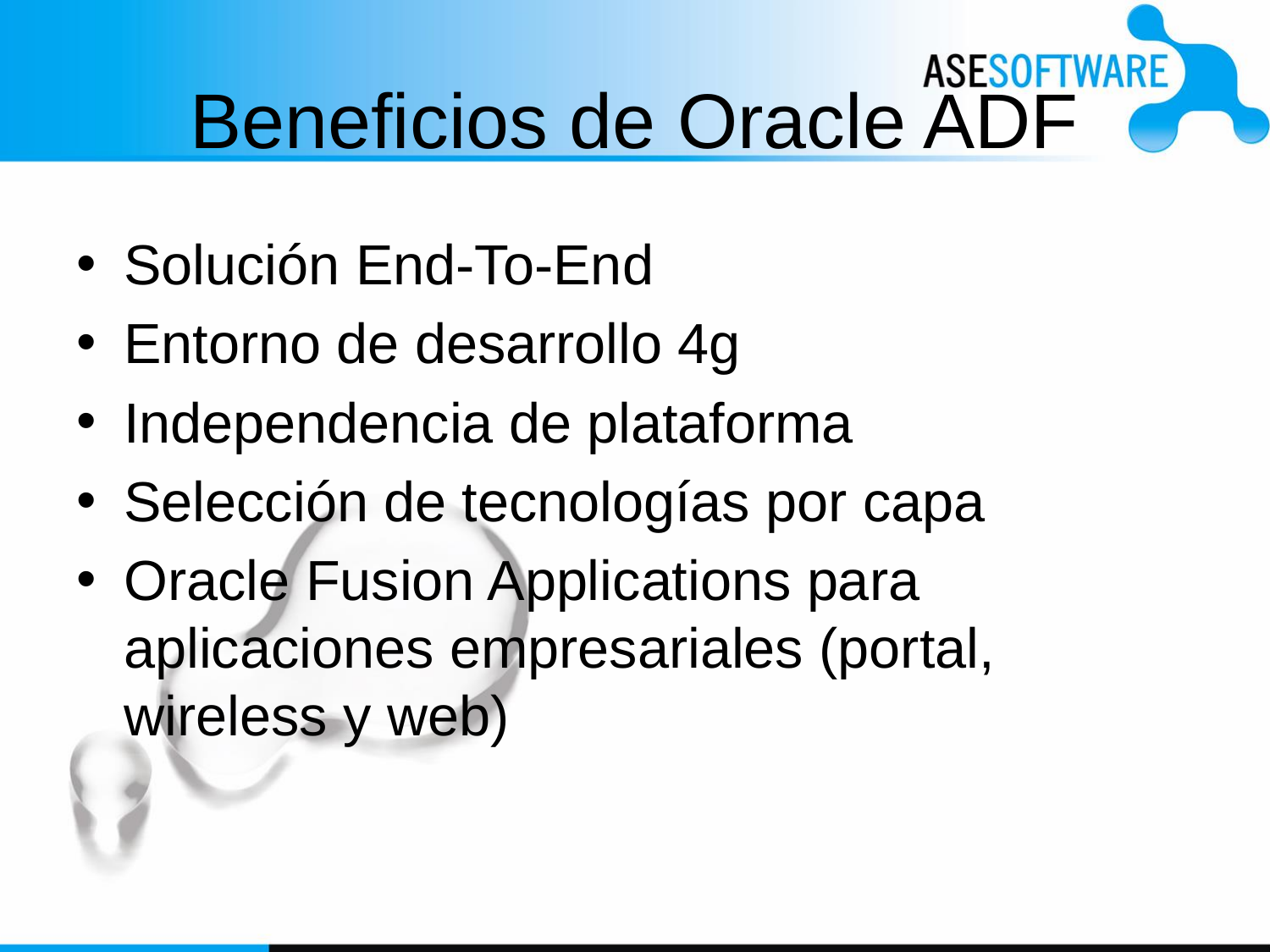

# Beneficios de Oracle ADF
Solución End-To-End
Entorno de desarrollo 4g
Independencia de plataforma
Selección de tecnologías por capa
Oracle Fusion Applications para aplicaciones empresariales (portal, wireless y web)